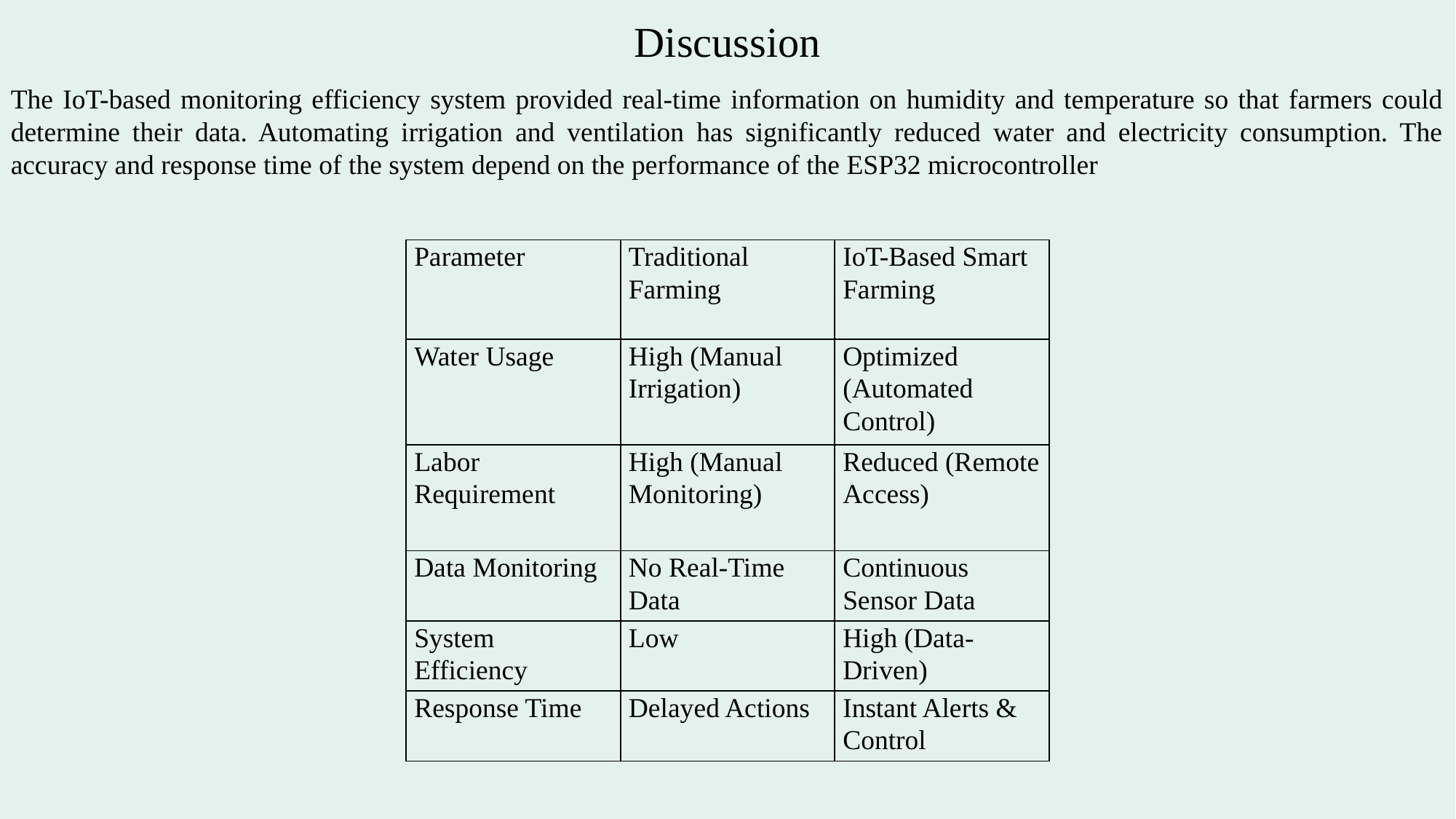

# Discussion

The IoT-based monitoring efficiency system provided real-time information on humidity and temperature so that farmers could determine their data. Automating irrigation and ventilation has significantly reduced water and electricity consumption. The accuracy and response time of the system depend on the performance of the ESP32 microcontroller
| Parameter | Traditional Farming | IoT-Based Smart Farming |
| --- | --- | --- |
| Water Usage | High (Manual Irrigation) | Optimized (Automated Control) |
| Labor Requirement | High (Manual Monitoring) | Reduced (Remote Access) |
| Data Monitoring | No Real-Time Data | Continuous Sensor Data |
| System Efficiency | Low | High (Data-Driven) |
| Response Time | Delayed Actions | Instant Alerts & Control |